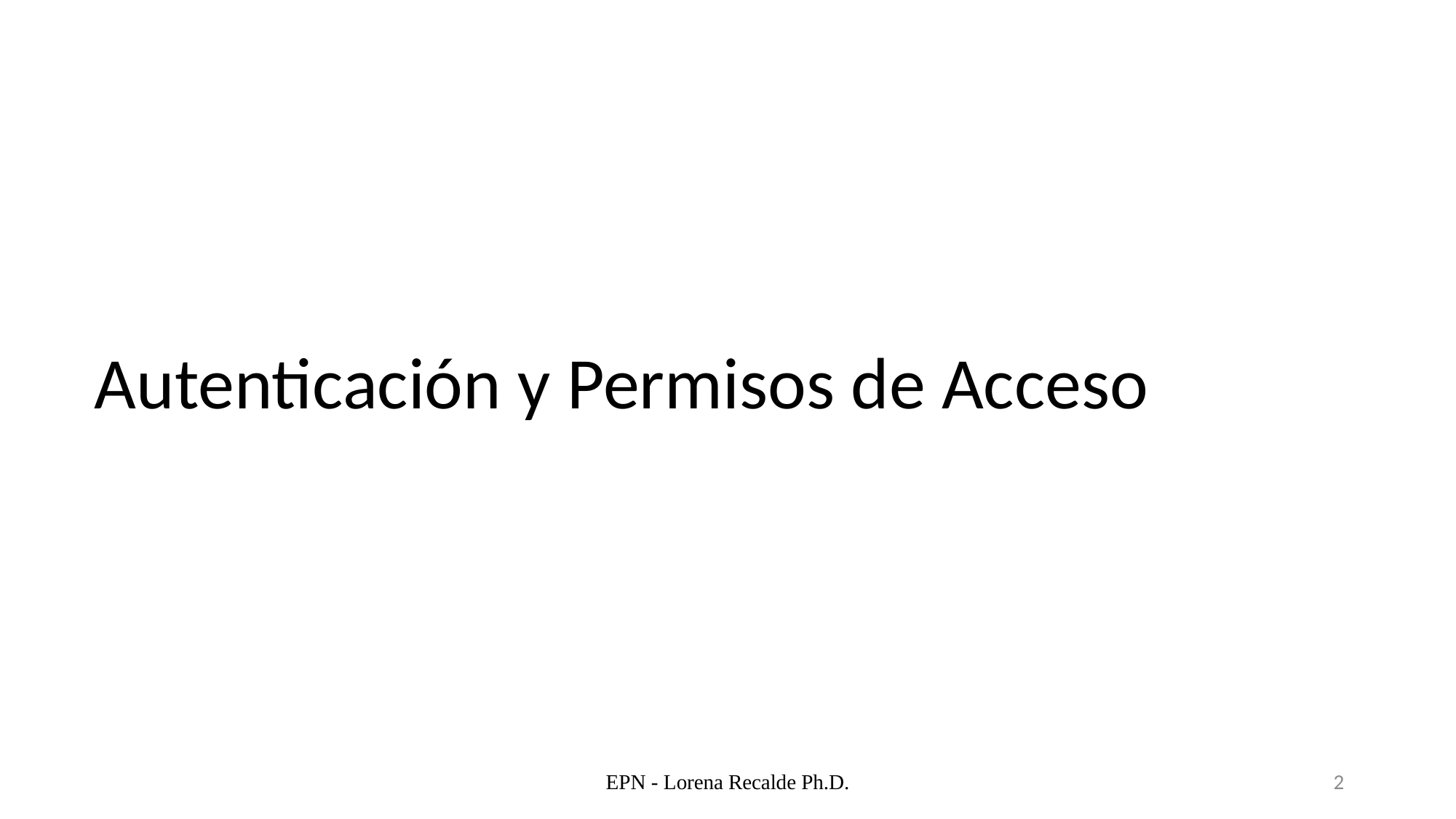

# Autenticación y Permisos de Acceso
EPN - Lorena Recalde Ph.D.
2